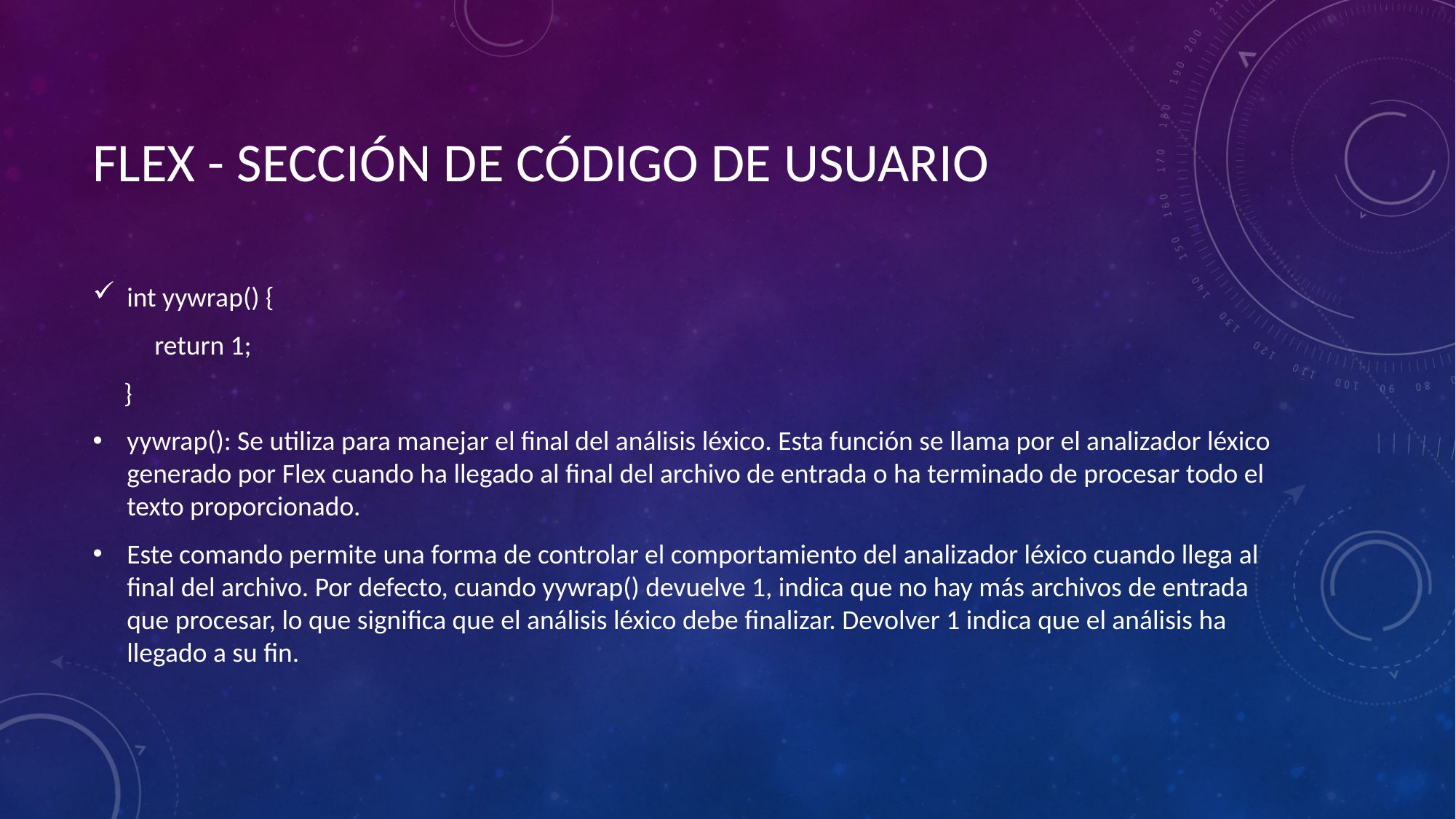

# flex - Sección de código de usuario
int yywrap() {
          return 1;
     }
yywrap(): Se utiliza para manejar el final del análisis léxico. Esta función se llama por el analizador léxico generado por Flex cuando ha llegado al final del archivo de entrada o ha terminado de procesar todo el texto proporcionado.
Este comando permite una forma de controlar el comportamiento del analizador léxico cuando llega al final del archivo. Por defecto, cuando yywrap() devuelve 1, indica que no hay más archivos de entrada que procesar, lo que significa que el análisis léxico debe finalizar. Devolver 1 indica que el análisis ha llegado a su fin.